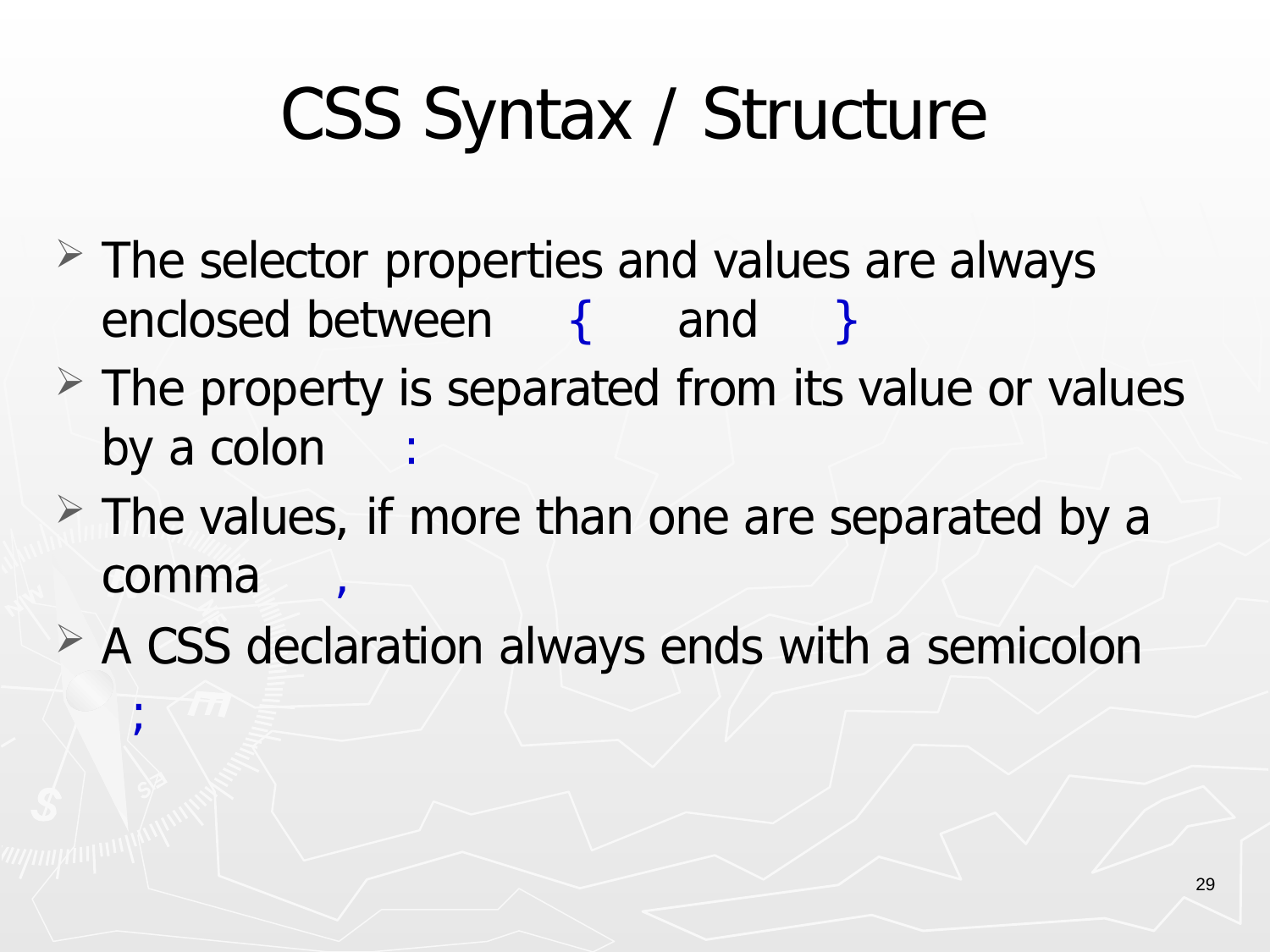

# CSS Syntax / Structure
The selector properties and values are always enclosed between     {     and     }
The property is separated from its value or values by a colon     :
The values, if more than one are separated by a comma     ,
A CSS declaration always ends with a semicolon    ;
29